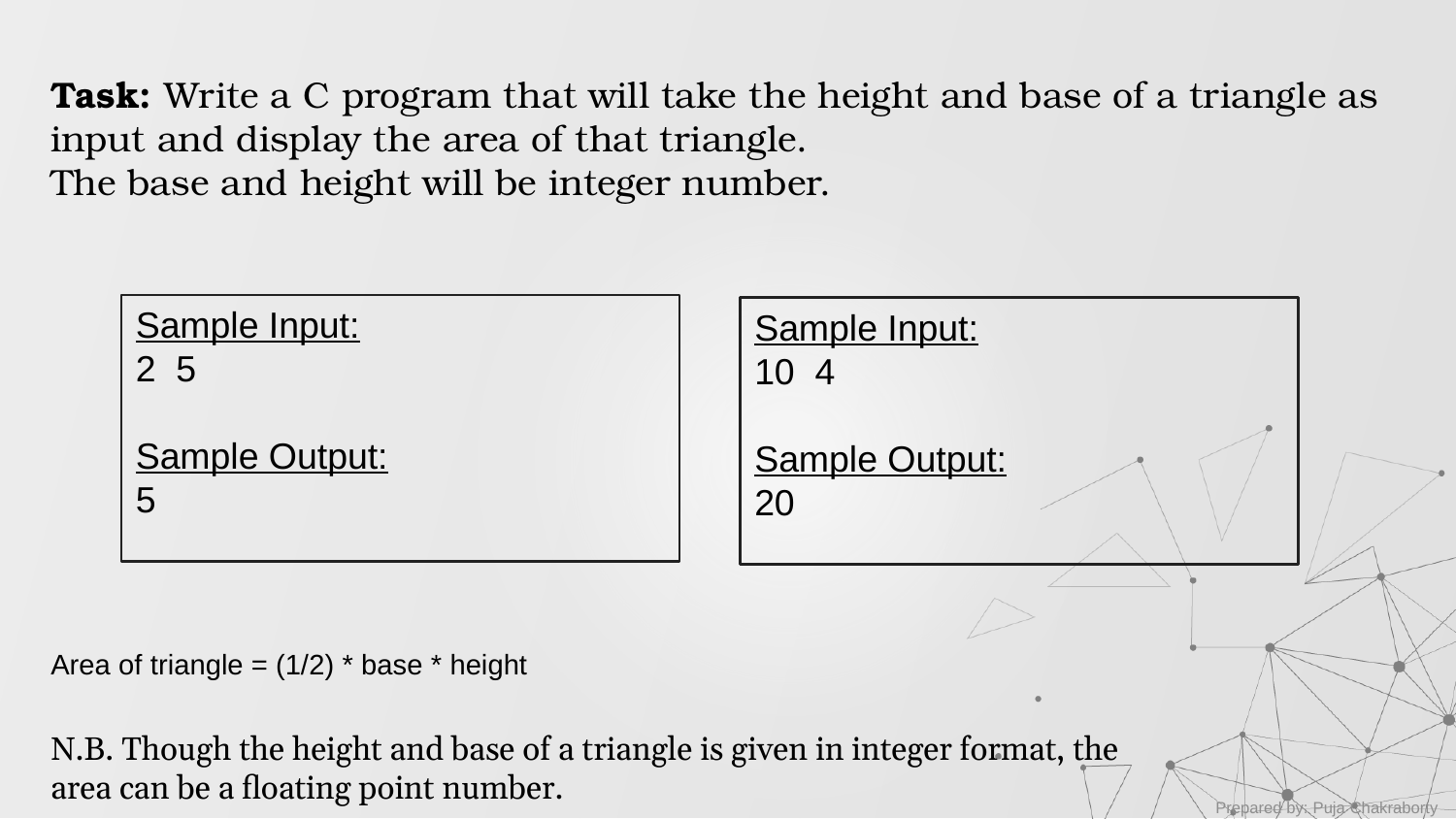

Task: Write a C program that will take the height and base of a triangle as input and display the area of that triangle.
The base and height will be integer number.
Sample Input:
2  5

Sample Output:
5

Sample Input:
10  4

Sample Output:
20

Area of triangle = (1/2) * base * height
N.B. Though the height and base of a triangle is given in integer format, the area can be a floating point number.
Prepared by: Puja Chakraborty